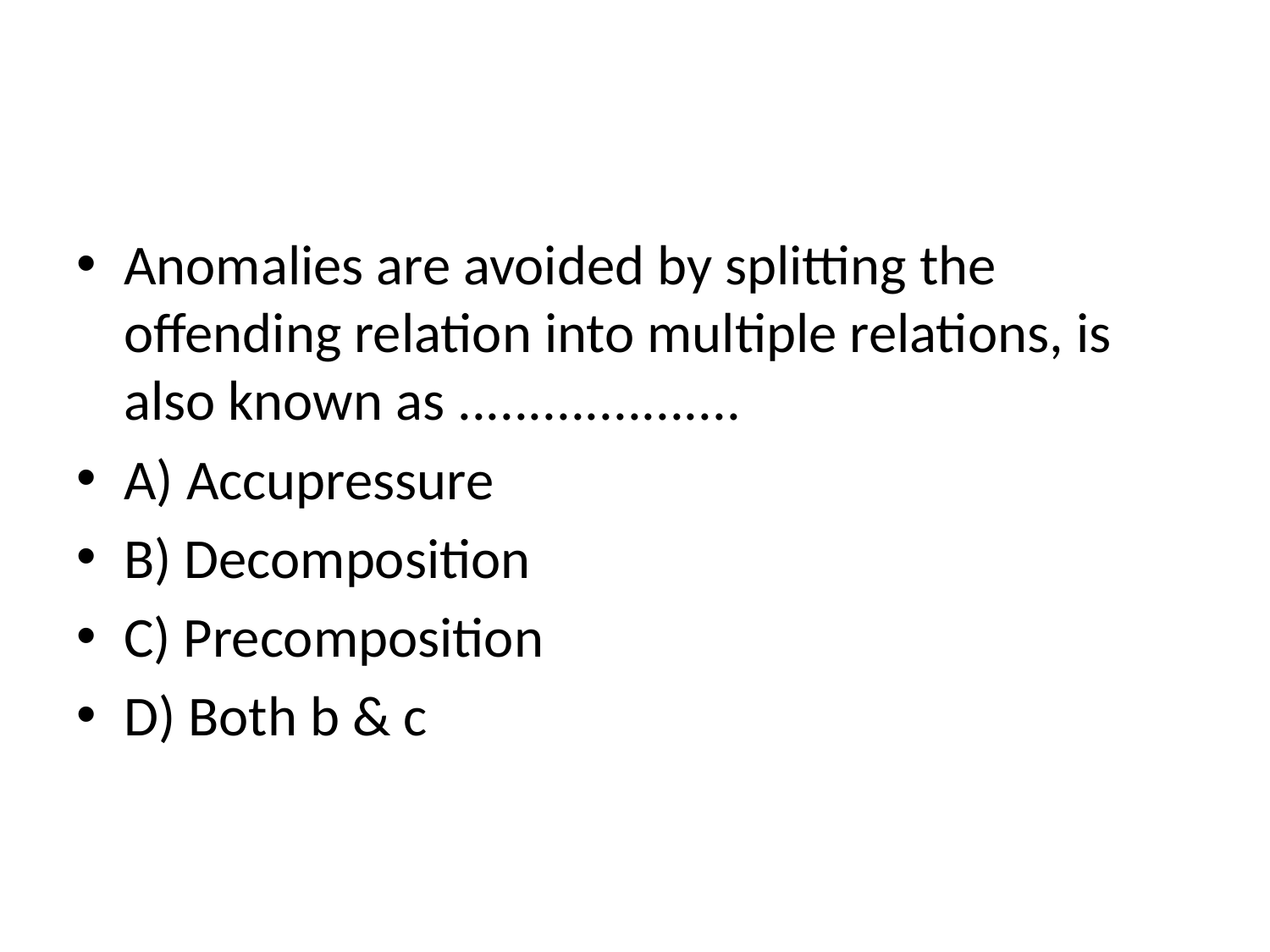

#
Anomalies are avoided by splitting the offending relation into multiple relations, is also known as ....................
A) Accupressure
B) Decomposition
C) Precomposition
D) Both b & c